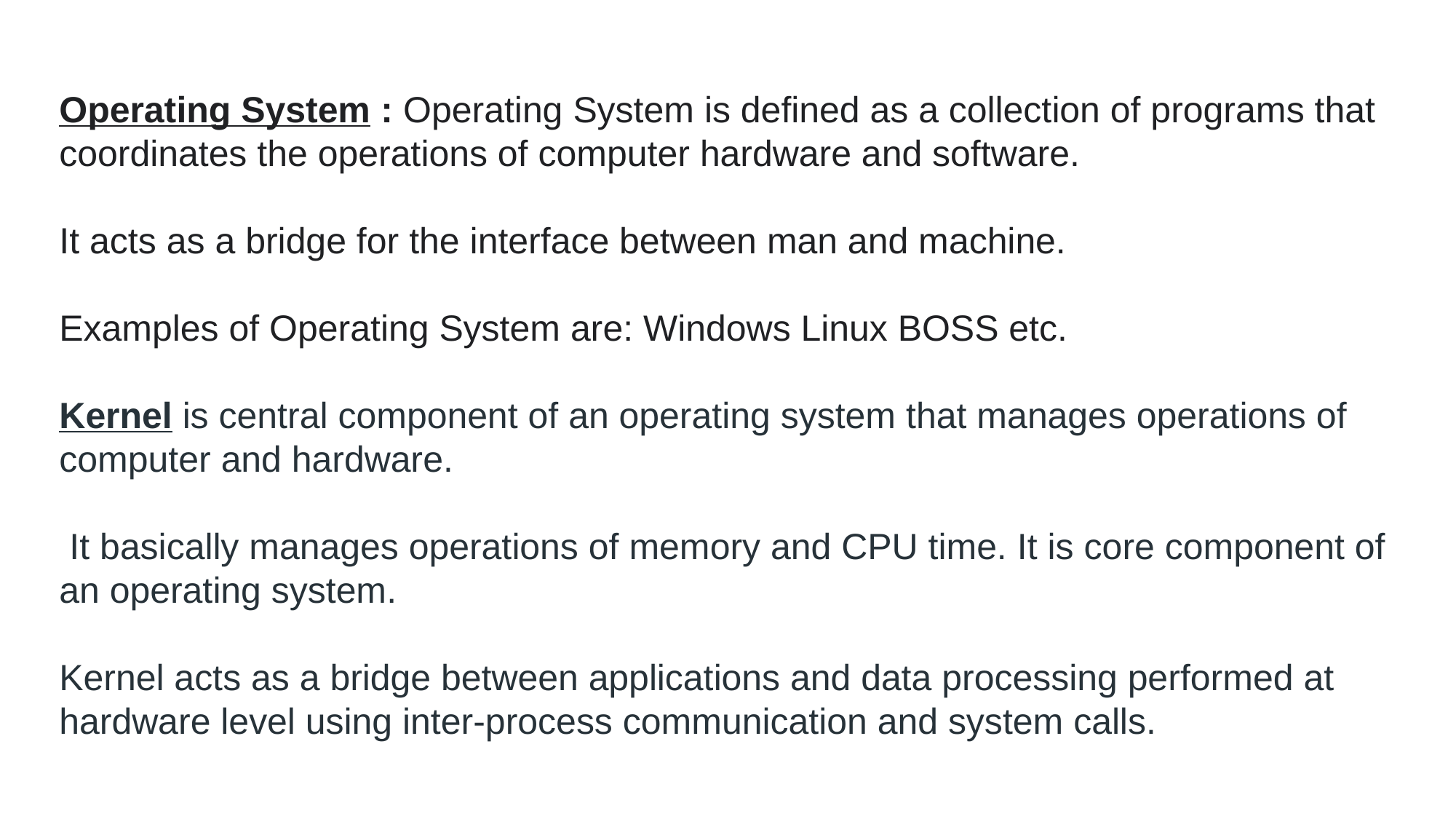

Operating System : Operating System is defined as a collection of programs that coordinates the operations of computer hardware and software.

It acts as a bridge for the interface between man and machine.

Examples of Operating System are: Windows Linux BOSS etc.

Kernel is central component of an operating system that manages operations of computer and hardware.

 It basically manages operations of memory and CPU time. It is core component of an operating system.

Kernel acts as a bridge between applications and data processing performed at hardware level using inter-process communication and system calls.